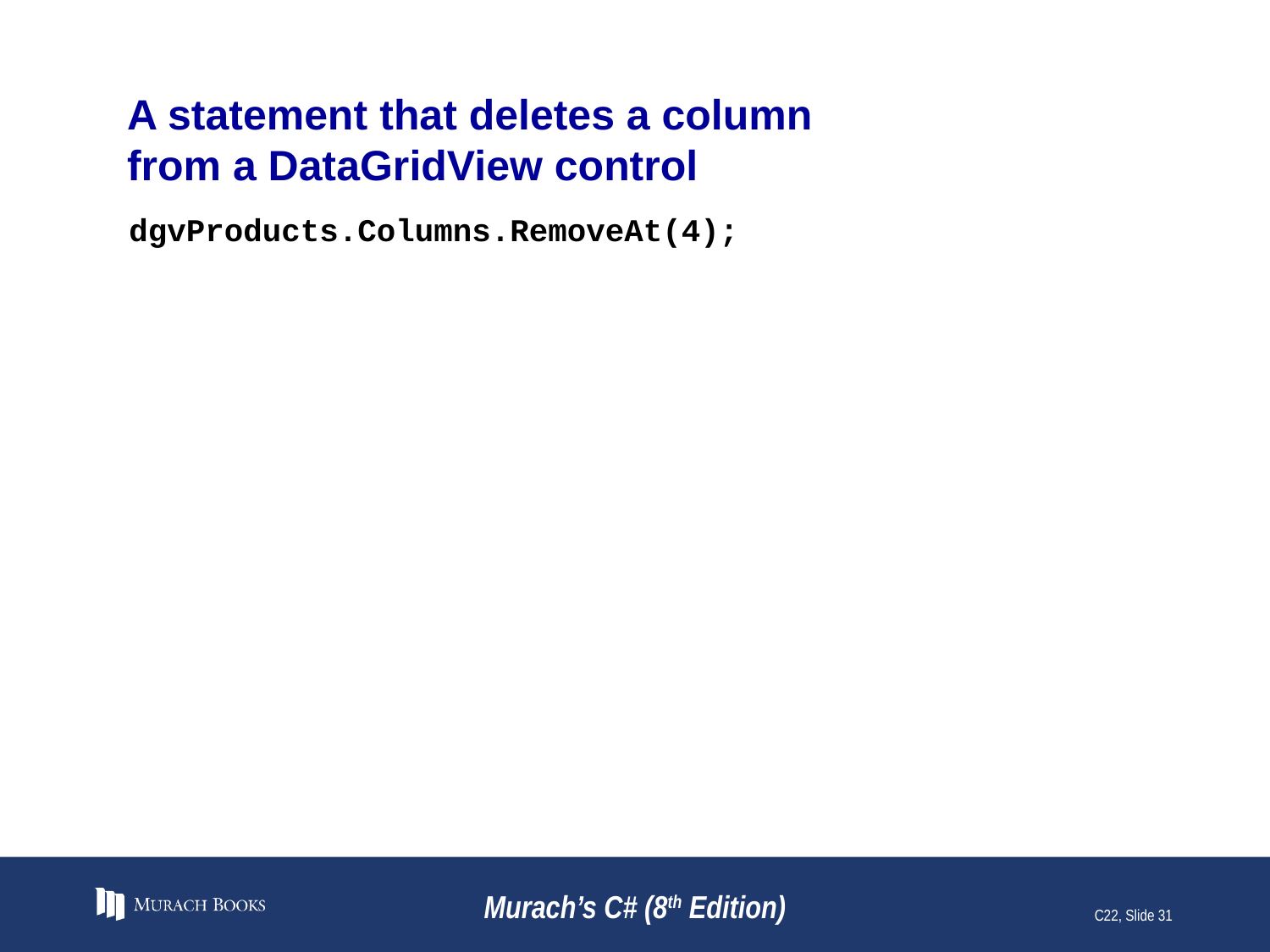

# A statement that deletes a column from a DataGridView control
dgvProducts.Columns.RemoveAt(4);

Murach’s C# (8th Edition)

C22, Slide 31